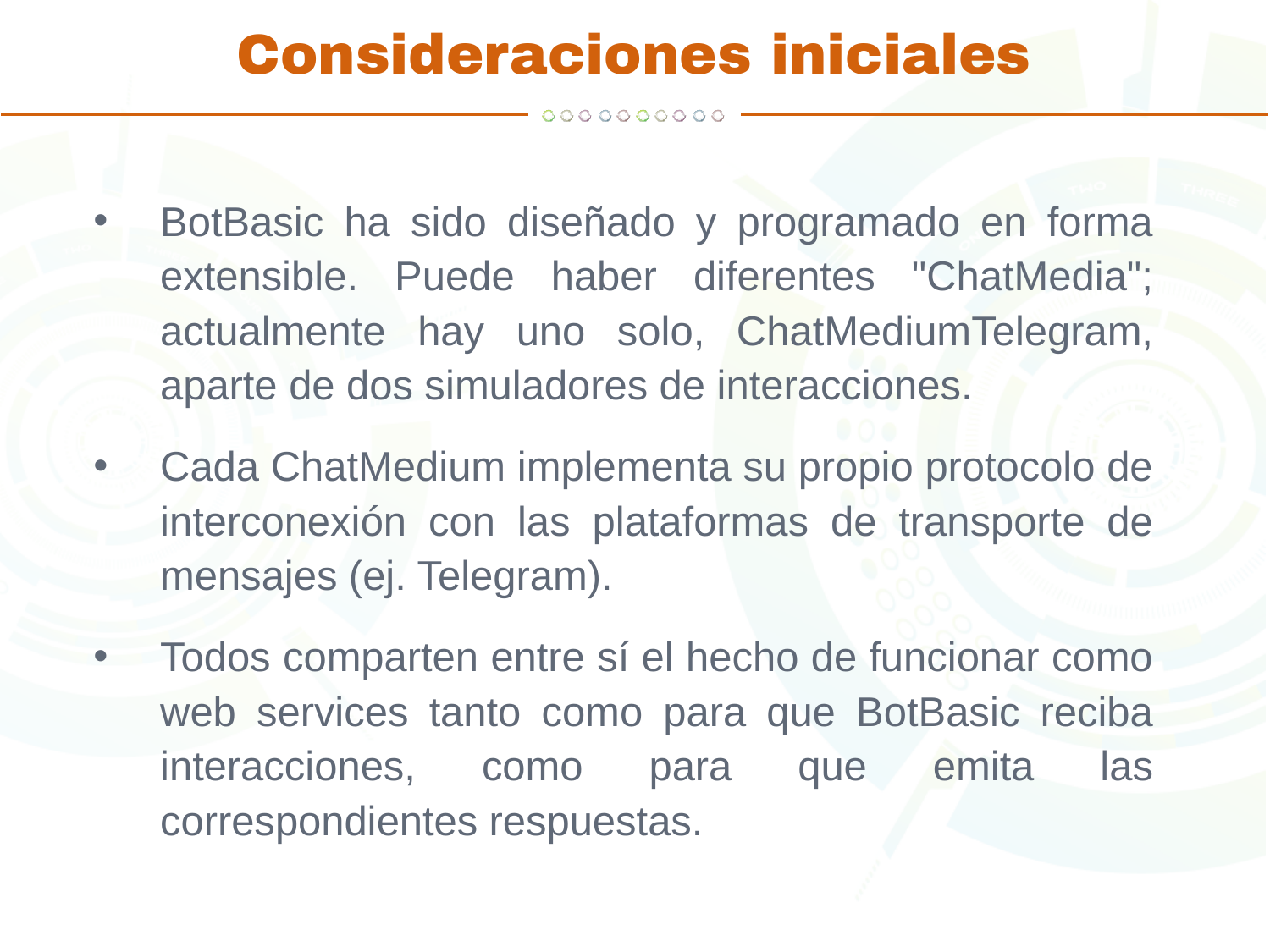

# Consideraciones iniciales
BotBasic ha sido diseñado y programado en forma extensible. Puede haber diferentes "ChatMedia"; actualmente hay uno solo, ChatMediumTelegram, aparte de dos simuladores de interacciones.
Cada ChatMedium implementa su propio protocolo de interconexión con las plataformas de transporte de mensajes (ej. Telegram).
Todos comparten entre sí el hecho de funcionar como web services tanto como para que BotBasic reciba interacciones, como para que emita las correspondientes respuestas.